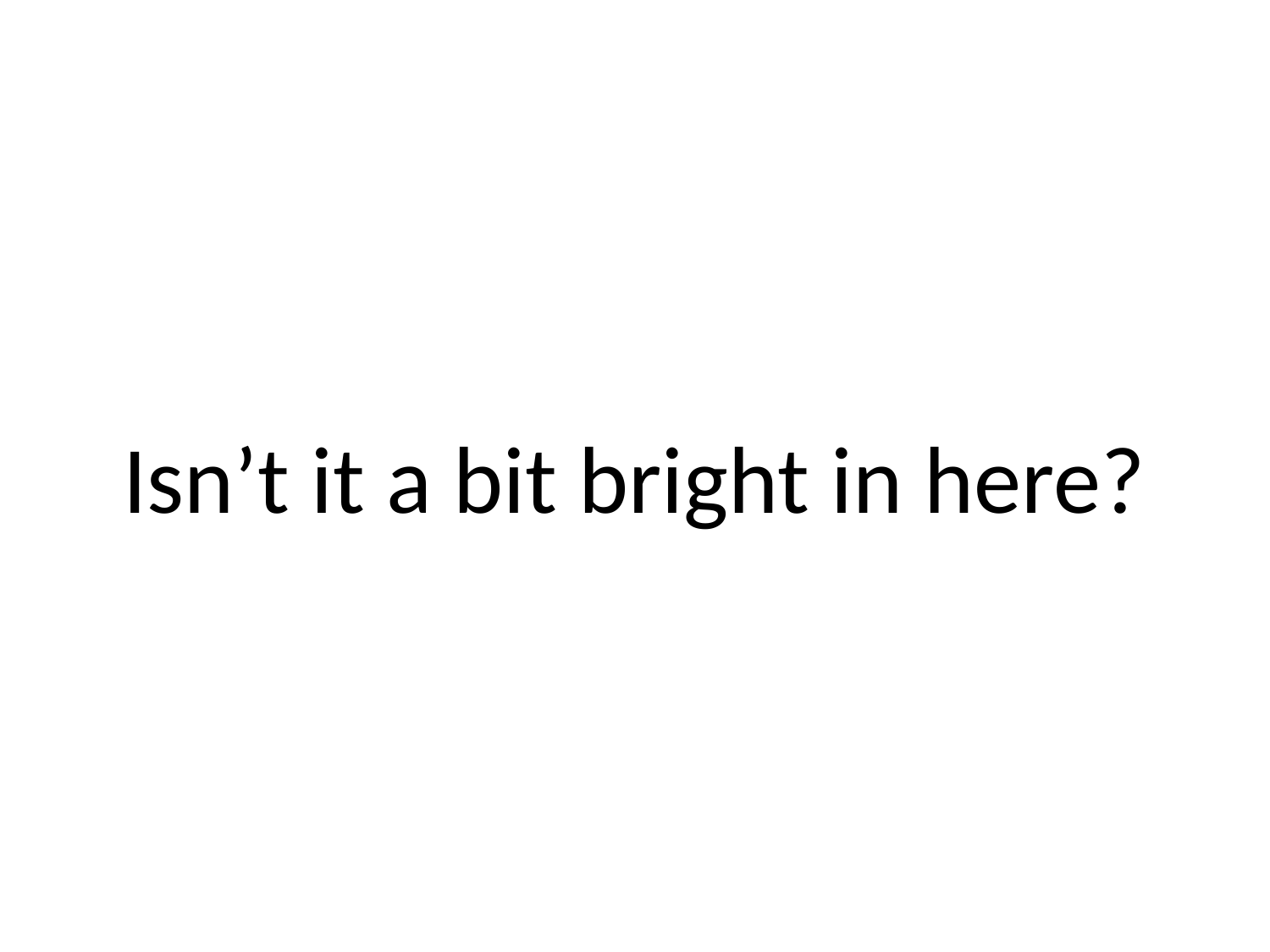

Isn’t it a bit bright in here?